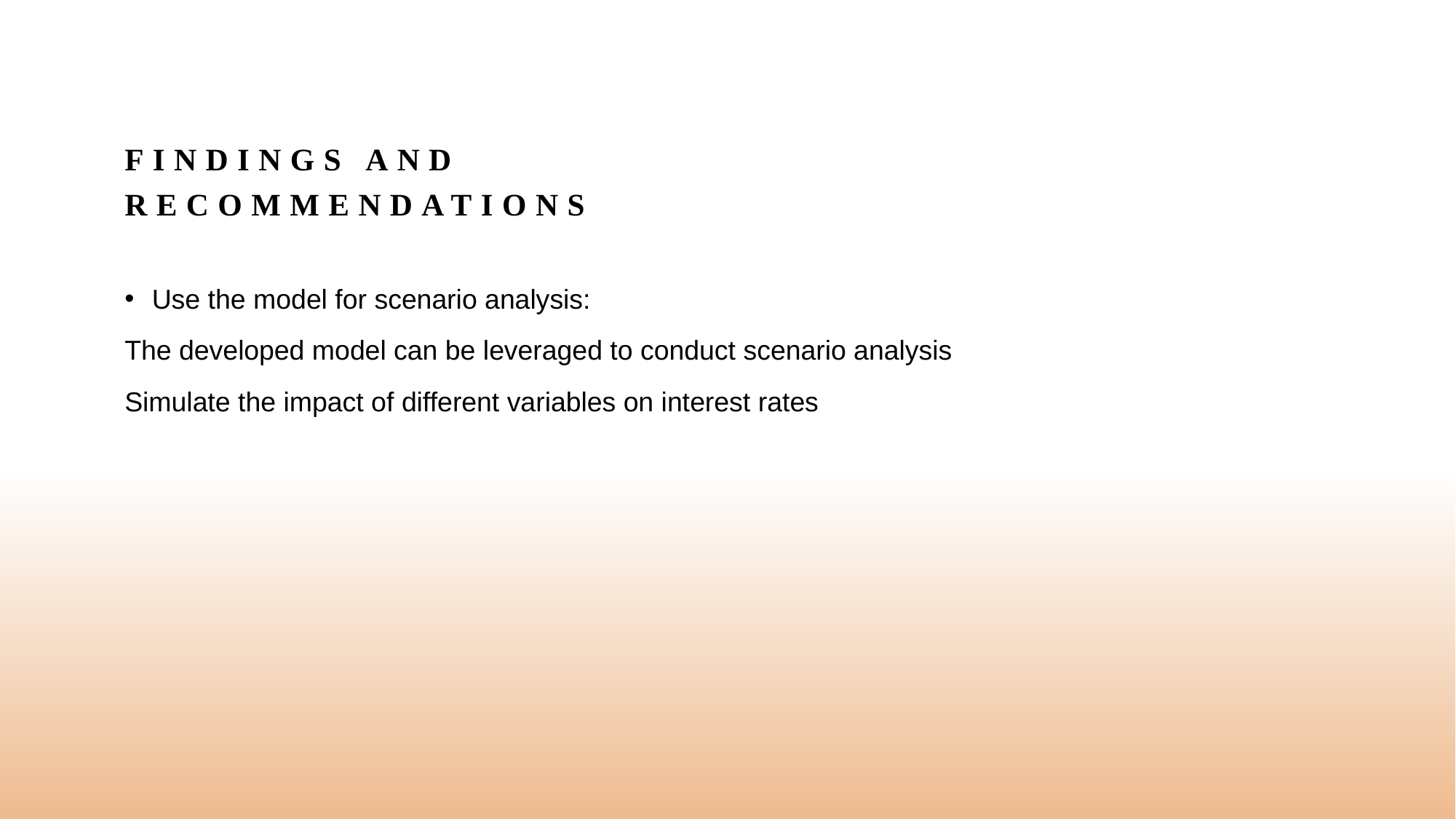

# Findings and Recommendations
Use the model for scenario analysis:
The developed model can be leveraged to conduct scenario analysis
Simulate the impact of different variables on interest rates